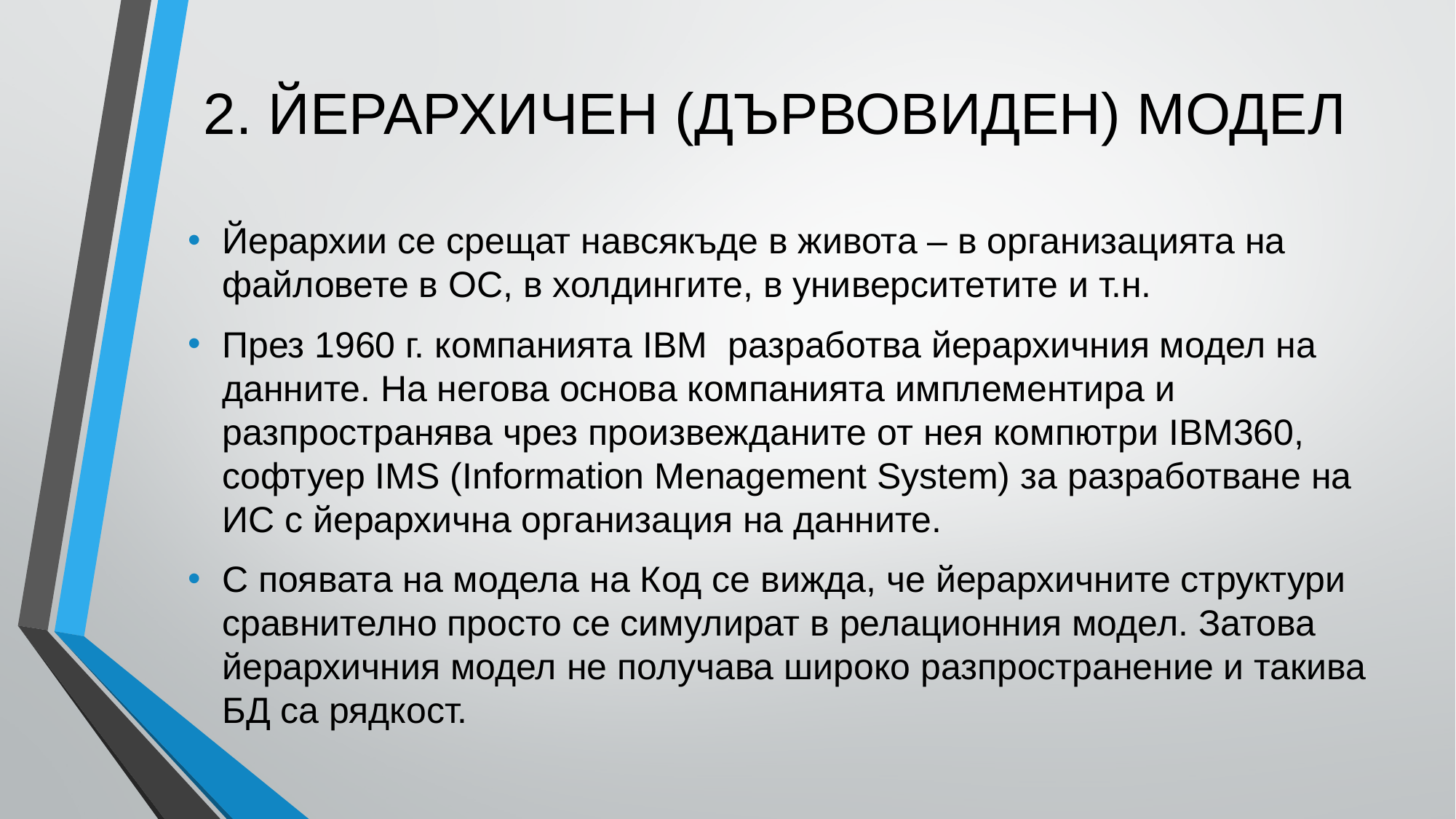

# 2. ЙЕРАРХИЧЕН (ДЪРВОВИДЕН) МОДЕЛ
Йерархии се срещат навсякъде в живота – в организацията на файловете в ОС, в холдингите, в университетите и т.н.
През 1960 г. компанията IBM  разработва йерархичния модел на данните. На негова основа компанията имплементира и разпространява чрез произвежданите от нея компютри IBM360, софтуер IMS (Information Menagement System) за разработване на ИС с йерархична организация на данните.
С появата на модела на Код се вижда, че йерархичните структури сравнително просто се симулират в релационния модел. Затова йерархичния модел не получава широко разпространение и такива БД са рядкост.